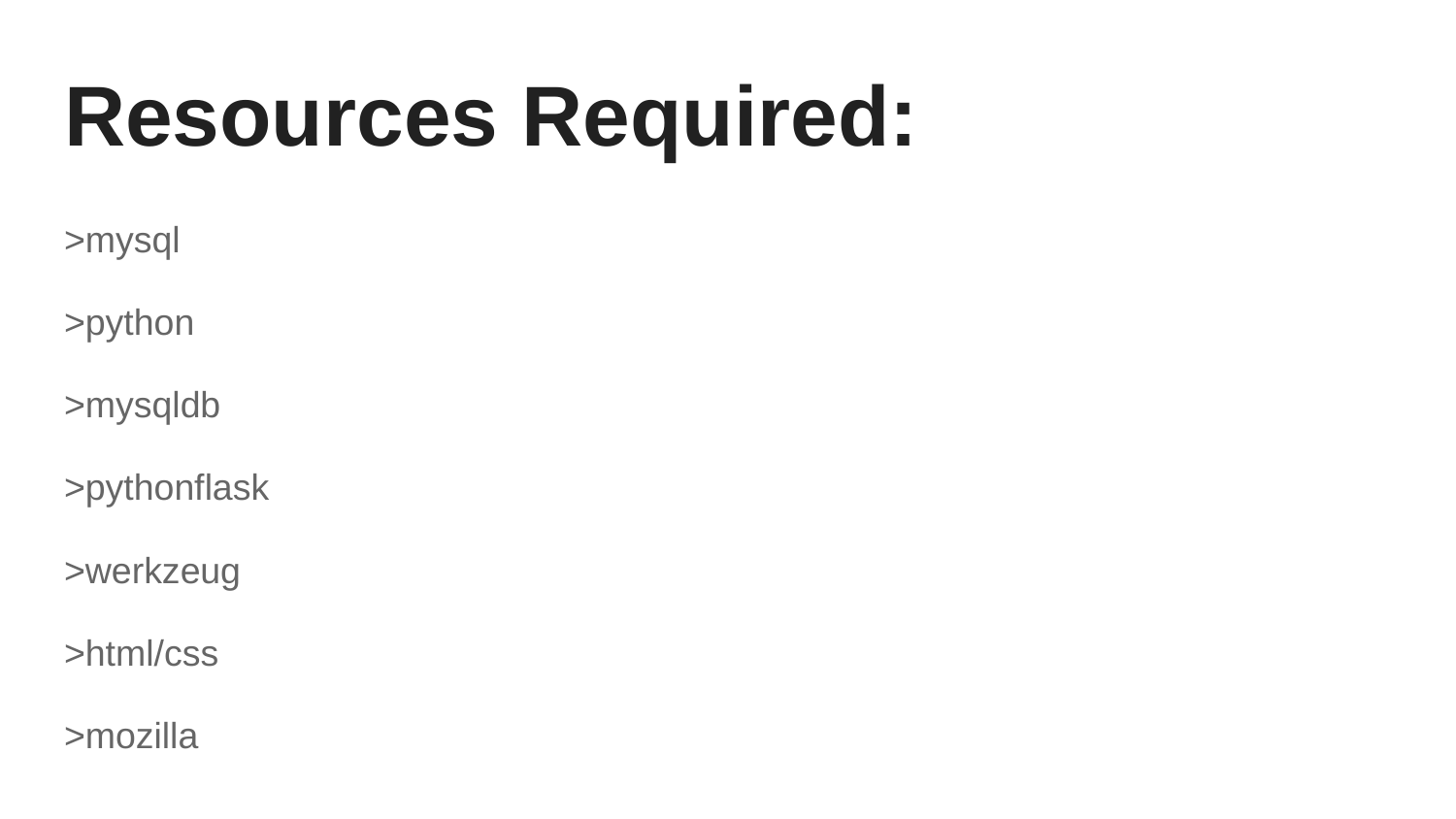

# Resources Required:
>mysql
>python
>mysqldb
>pythonflask
>werkzeug
>html/css
>mozilla